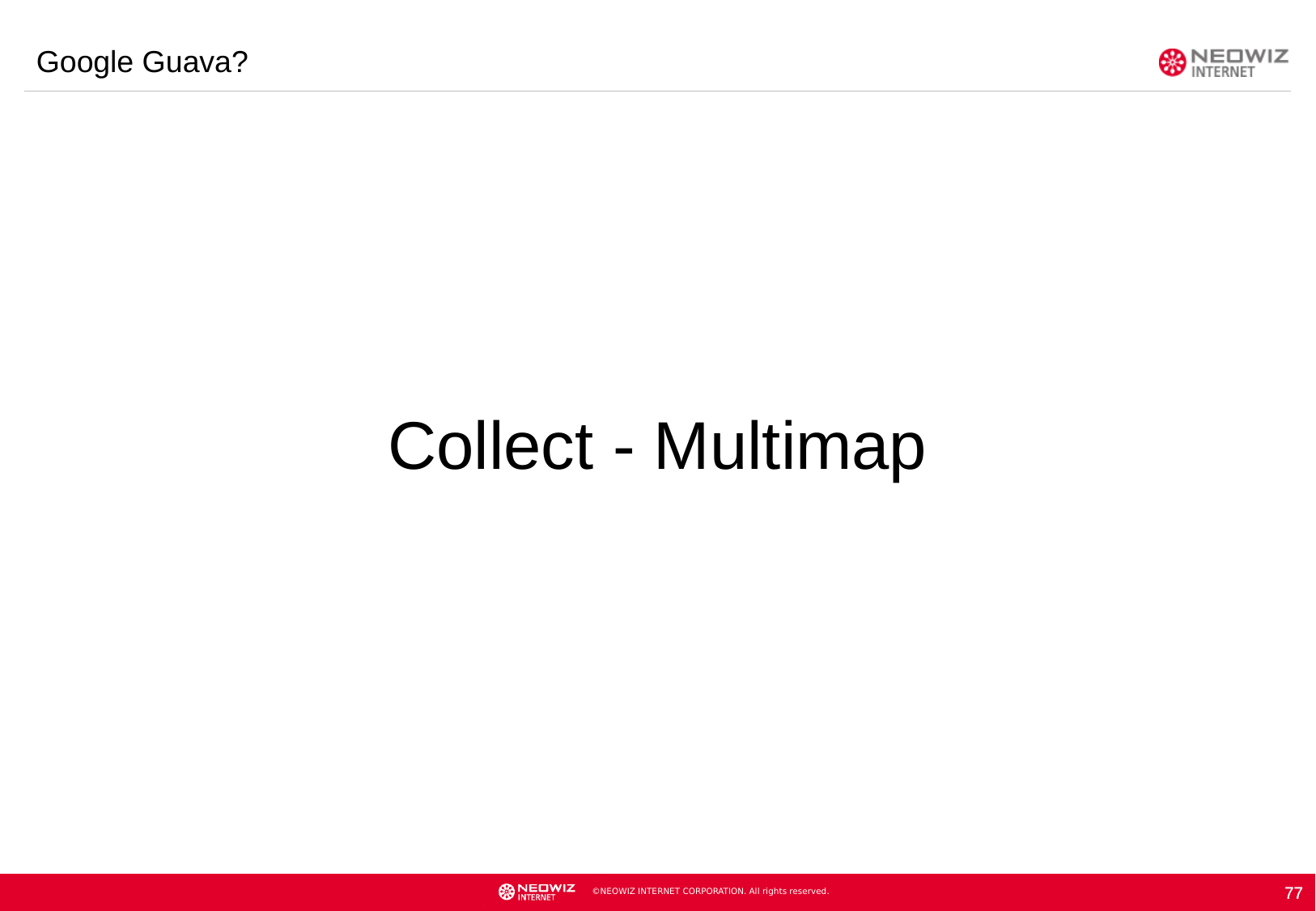

Google Guava?
Collect - Multimap

77
77